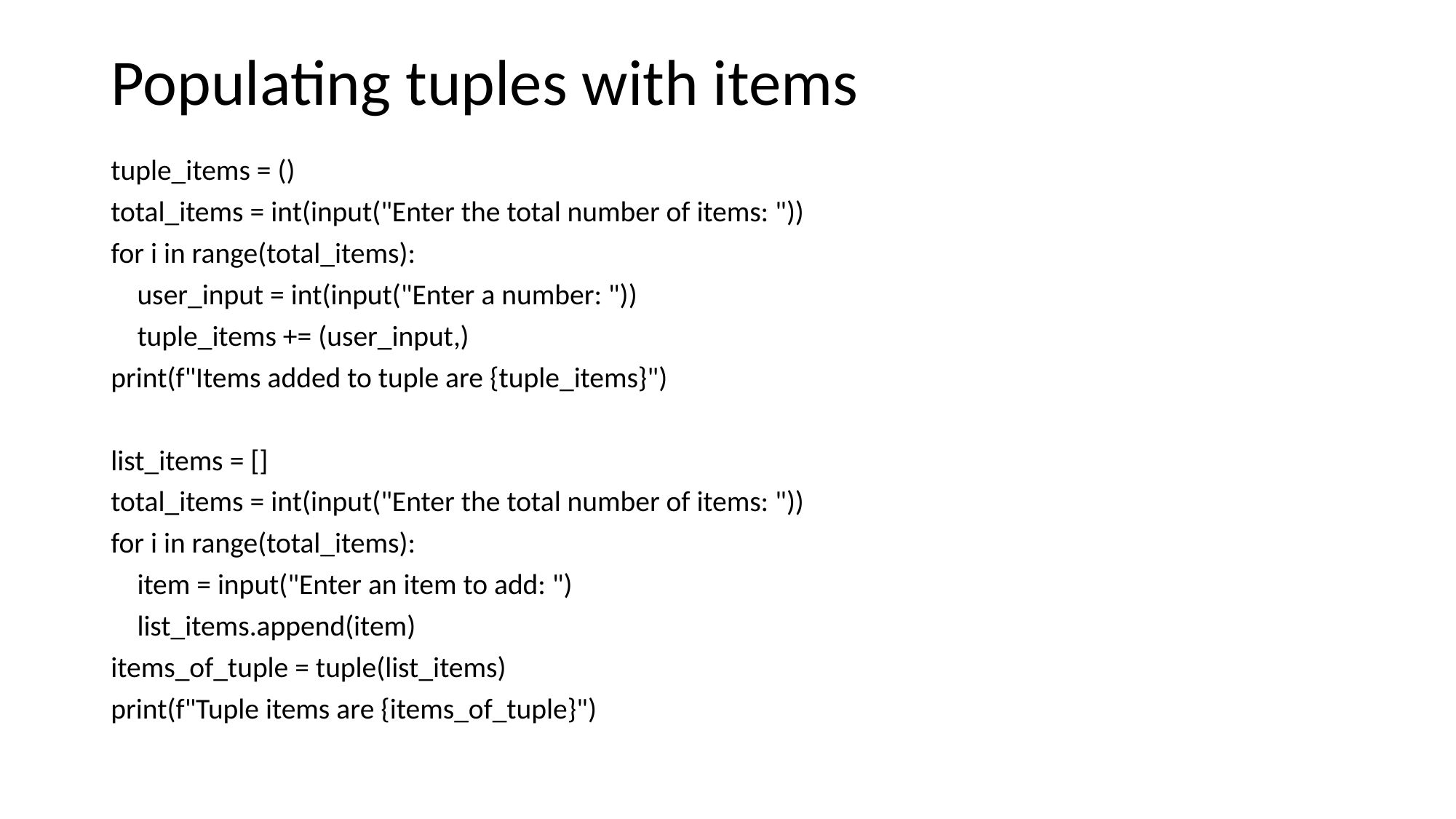

# Populating tuples with items
tuple_items = ()
total_items = int(input("Enter the total number of items: "))
for i in range(total_items):
    user_input = int(input("Enter a number: "))
    tuple_items += (user_input,)
print(f"Items added to tuple are {tuple_items}")

list_items = []
total_items = int(input("Enter the total number of items: "))
for i in range(total_items):
    item = input("Enter an item to add: ")
    list_items.append(item)
items_of_tuple = tuple(list_items)
print(f"Tuple items are {items_of_tuple}")